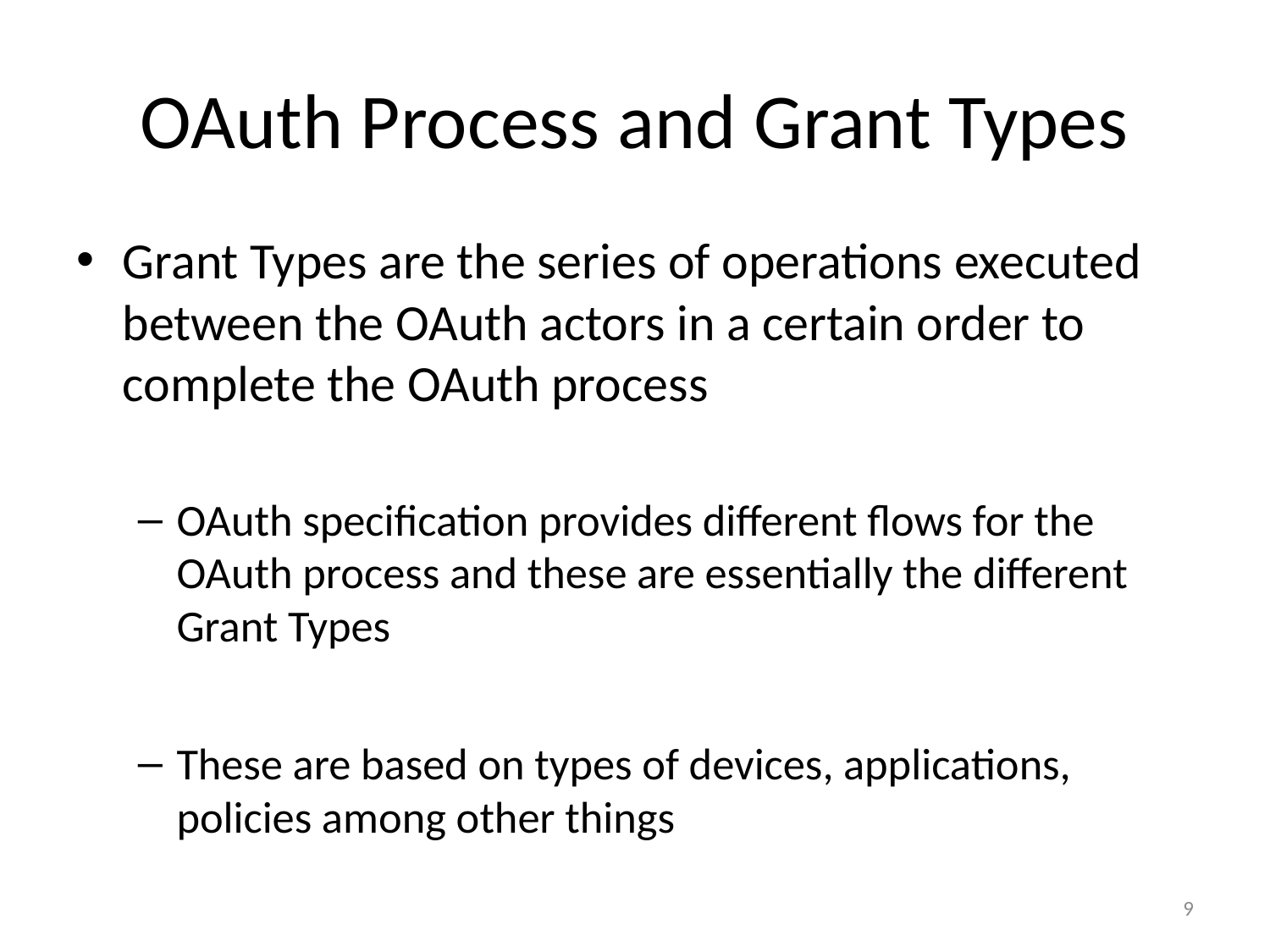

# OAuth Process and Grant Types
Grant Types are the series of operations executed between the OAuth actors in a certain order to complete the OAuth process

OAuth specification provides different flows for the OAuth process and these are essentially the different Grant Types

These are based on types of devices, applications, policies among other things
9